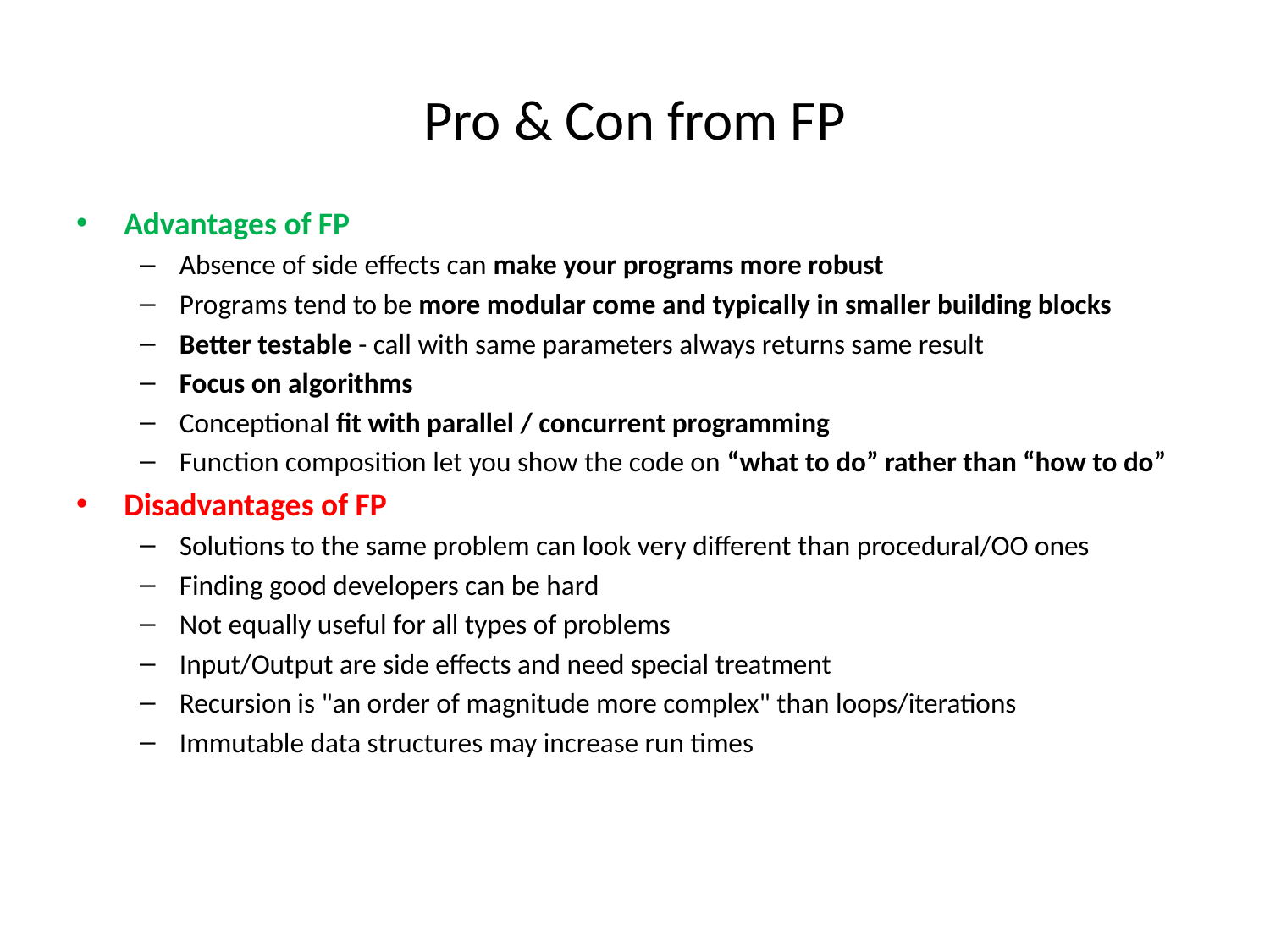

# Pro & Con from FP
Advantages of FP
Absence of side effects can make your programs more robust
Programs tend to be more modular come and typically in smaller building blocks
Better testable - call with same parameters always returns same result
Focus on algorithms
Conceptional fit with parallel / concurrent programming
Function composition let you show the code on “what to do” rather than “how to do”
Disadvantages of FP
Solutions to the same problem can look very different than procedural/OO ones
Finding good developers can be hard
Not equally useful for all types of problems
Input/Output are side effects and need special treatment
Recursion is "an order of magnitude more complex" than loops/iterations
Immutable data structures may increase run times